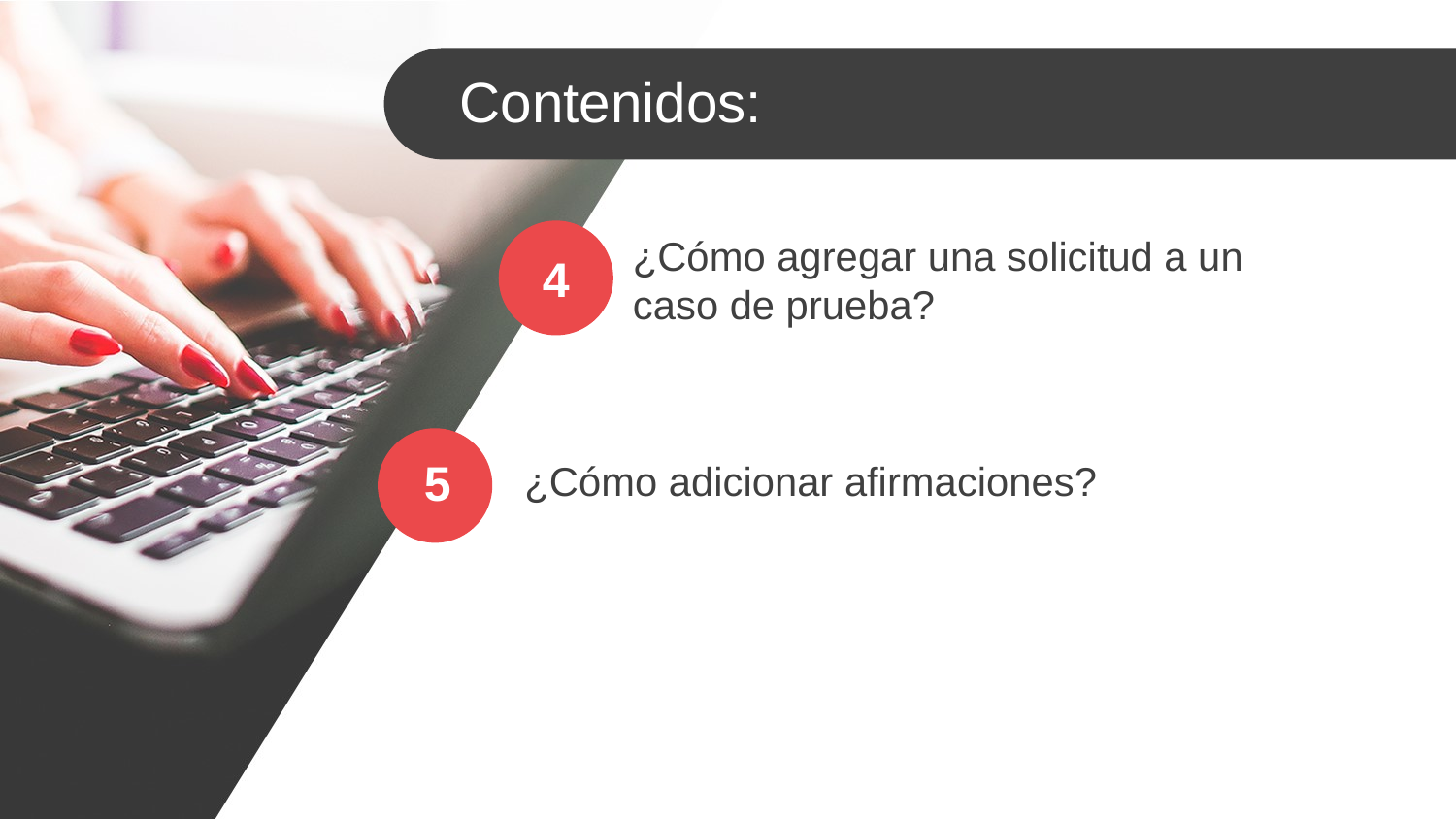

Contenidos:

¿Cómo agregar una solicitud a un caso de prueba?
4

5
¿Cómo adicionar afirmaciones?